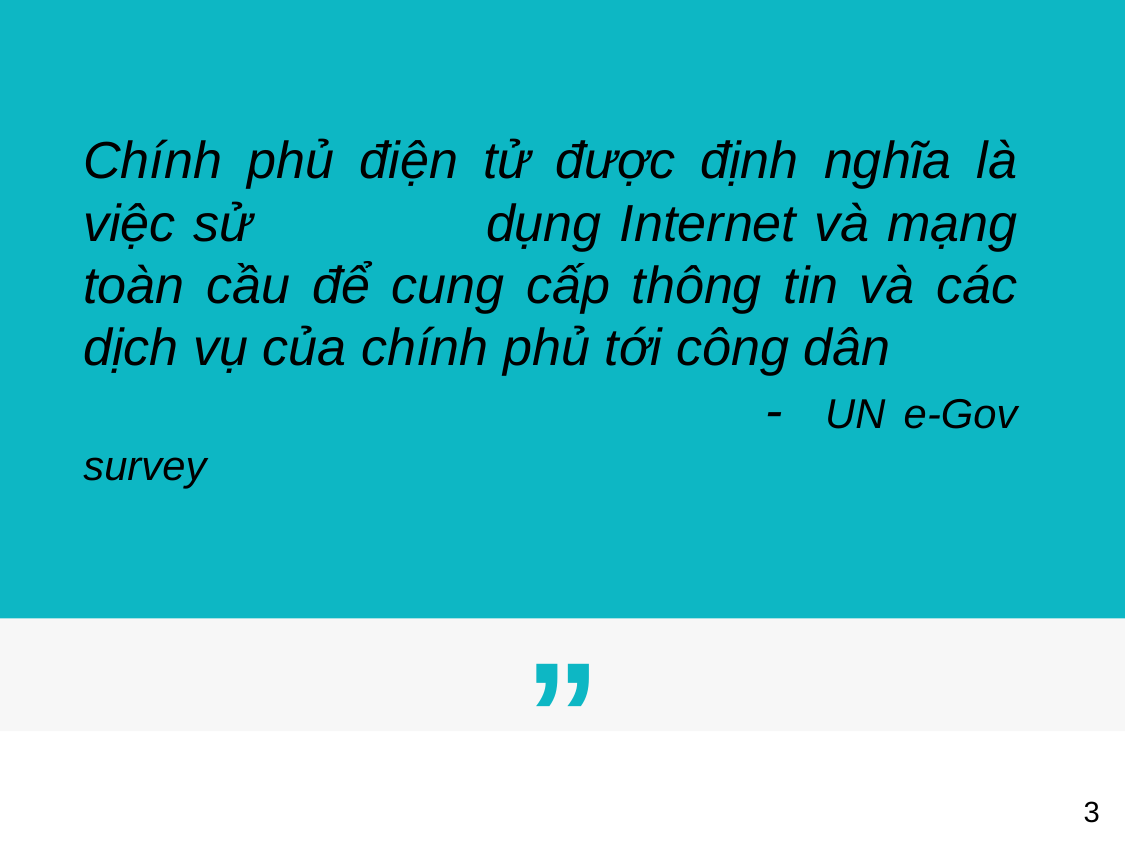

Chính phủ điện tử được định nghĩa là việc sử             dụng Internet và mạng toàn cầu để cung cấp thông tin và các dịch vụ của chính phủ tới công dân
			           -  UN e-Gov survey
3